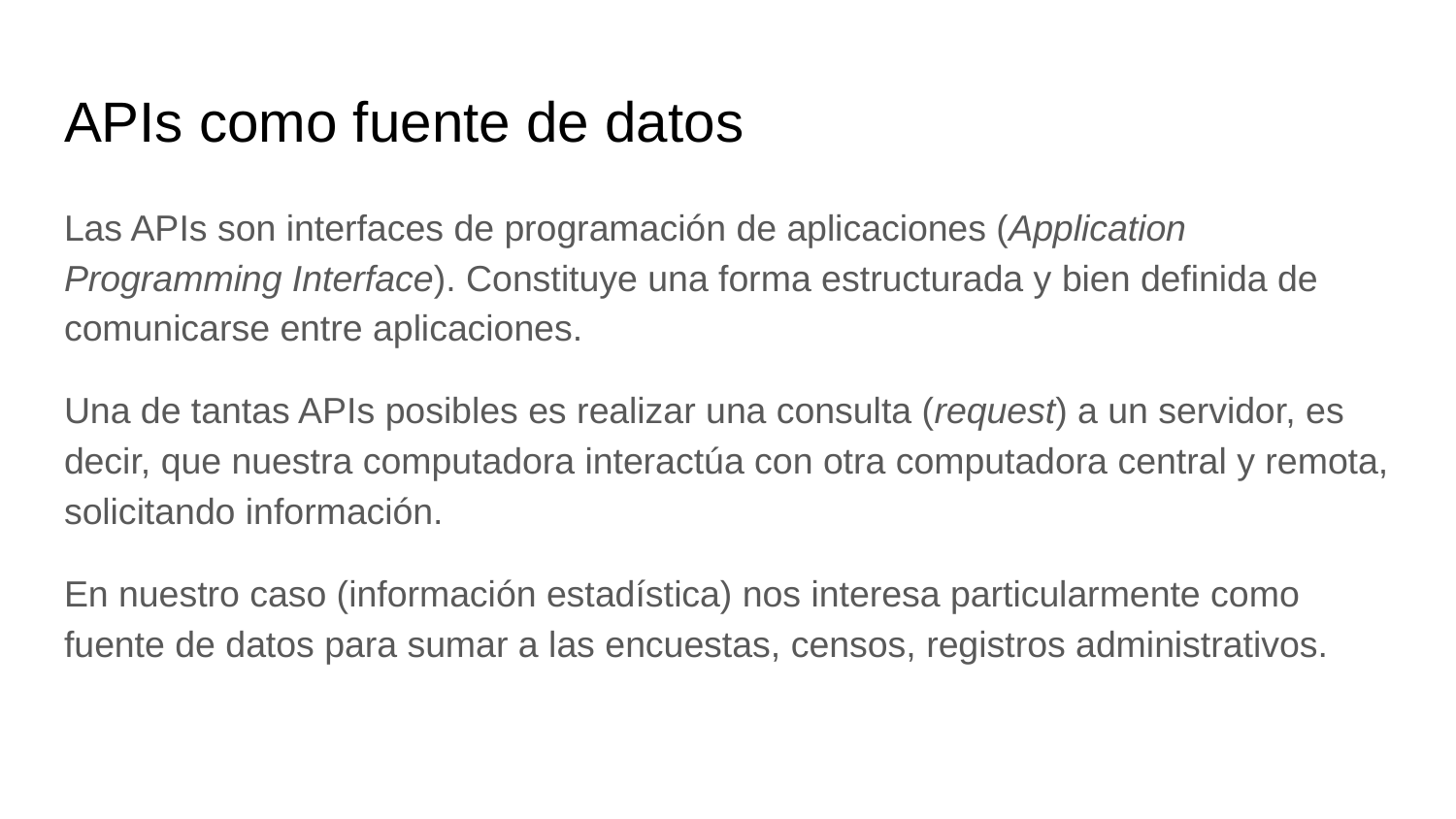

# APIs como fuente de datos
Las APIs son interfaces de programación de aplicaciones (Application Programming Interface). Constituye una forma estructurada y bien definida de comunicarse entre aplicaciones.
Una de tantas APIs posibles es realizar una consulta (request) a un servidor, es decir, que nuestra computadora interactúa con otra computadora central y remota, solicitando información.
En nuestro caso (información estadística) nos interesa particularmente como fuente de datos para sumar a las encuestas, censos, registros administrativos.